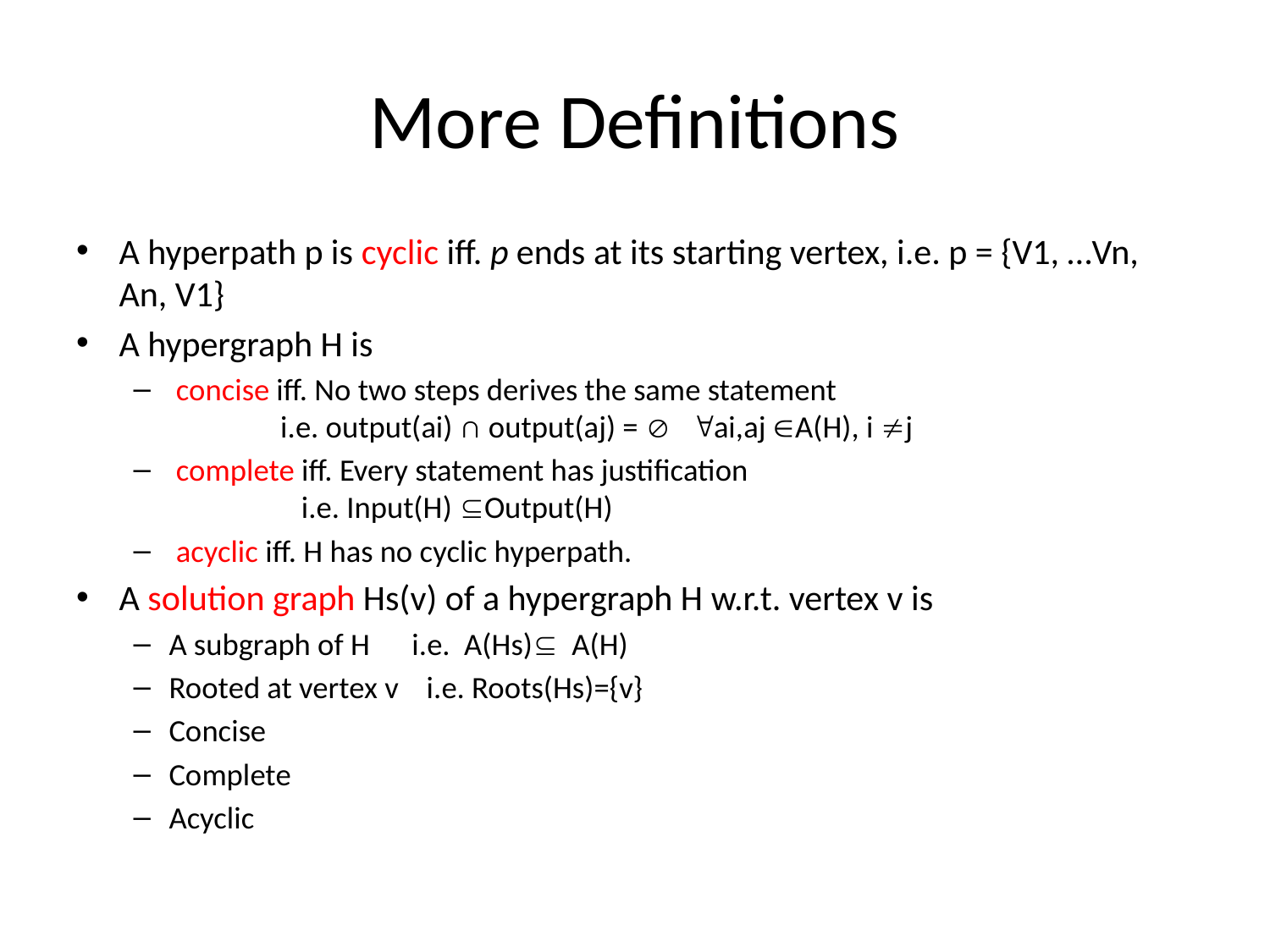

# More Definitions
A hyperpath p is cyclic iff. p ends at its starting vertex, i.e. p = {V1, …Vn, An, V1}
A hypergraph H is
 concise iff. No two steps derives the same statement
                i.e. output(ai) ∩ output(aj) = ∅   ∀ai,aj ∈A(H), i ≠j
 complete iff. Every statement has justification
                   i.e. Input(H) ⊆Output(H)
 acyclic iff. H has no cyclic hyperpath.
A solution graph Hs(v) of a hypergraph H w.r.t. vertex v is
A subgraph of H      i.e.  A(Hs)⊆  A(H)
Rooted at vertex v    i.e. Roots(Hs)={v}
Concise
Complete
Acyclic